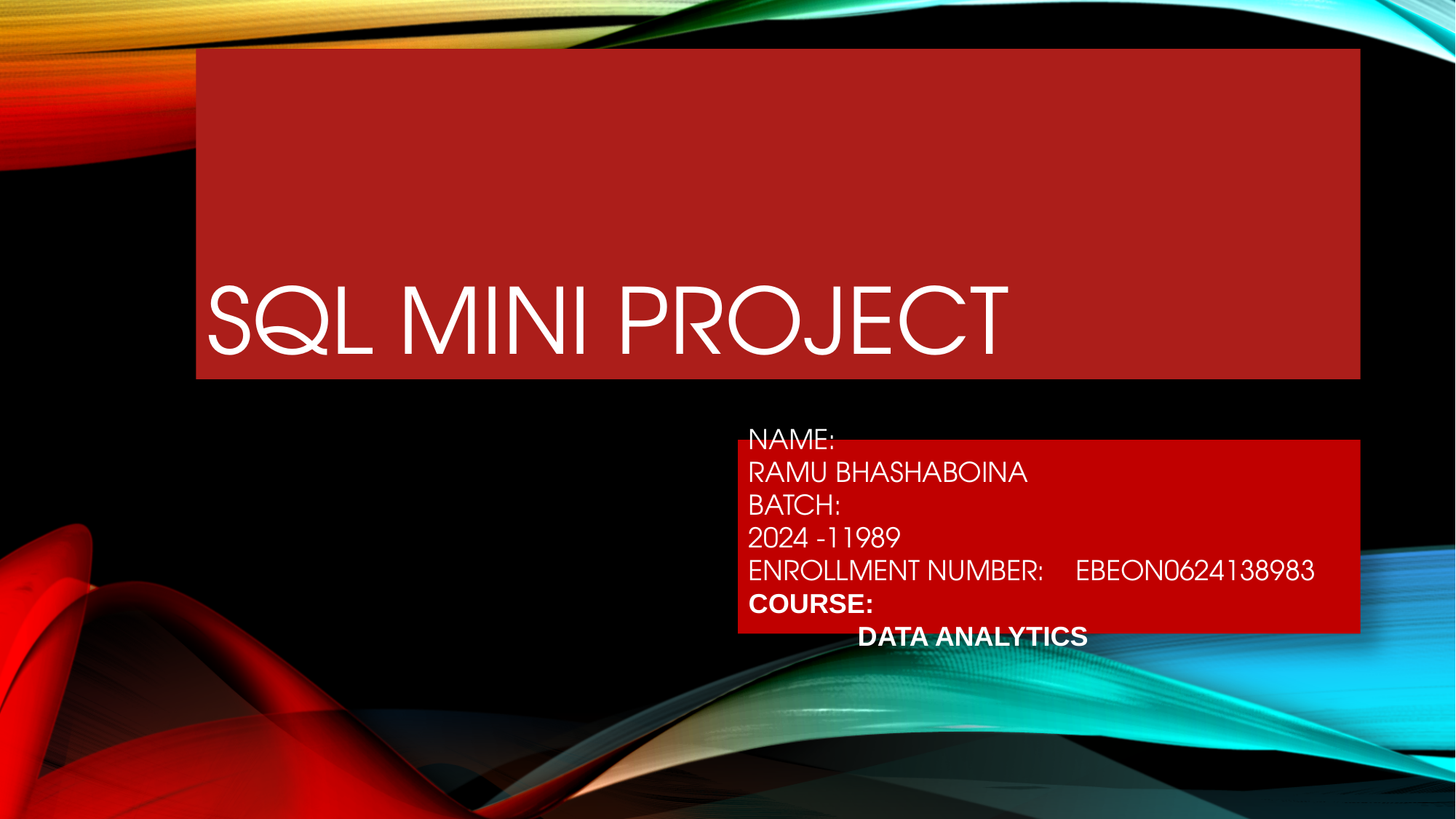

# SQL MINI Project
NAME: 					RAMU BHASHABOINA
BATCH: 					2024 -11989
ENROLLMENT NUMBER:   	EBEON0624138983
COURSE: 					DATA ANALYTICS